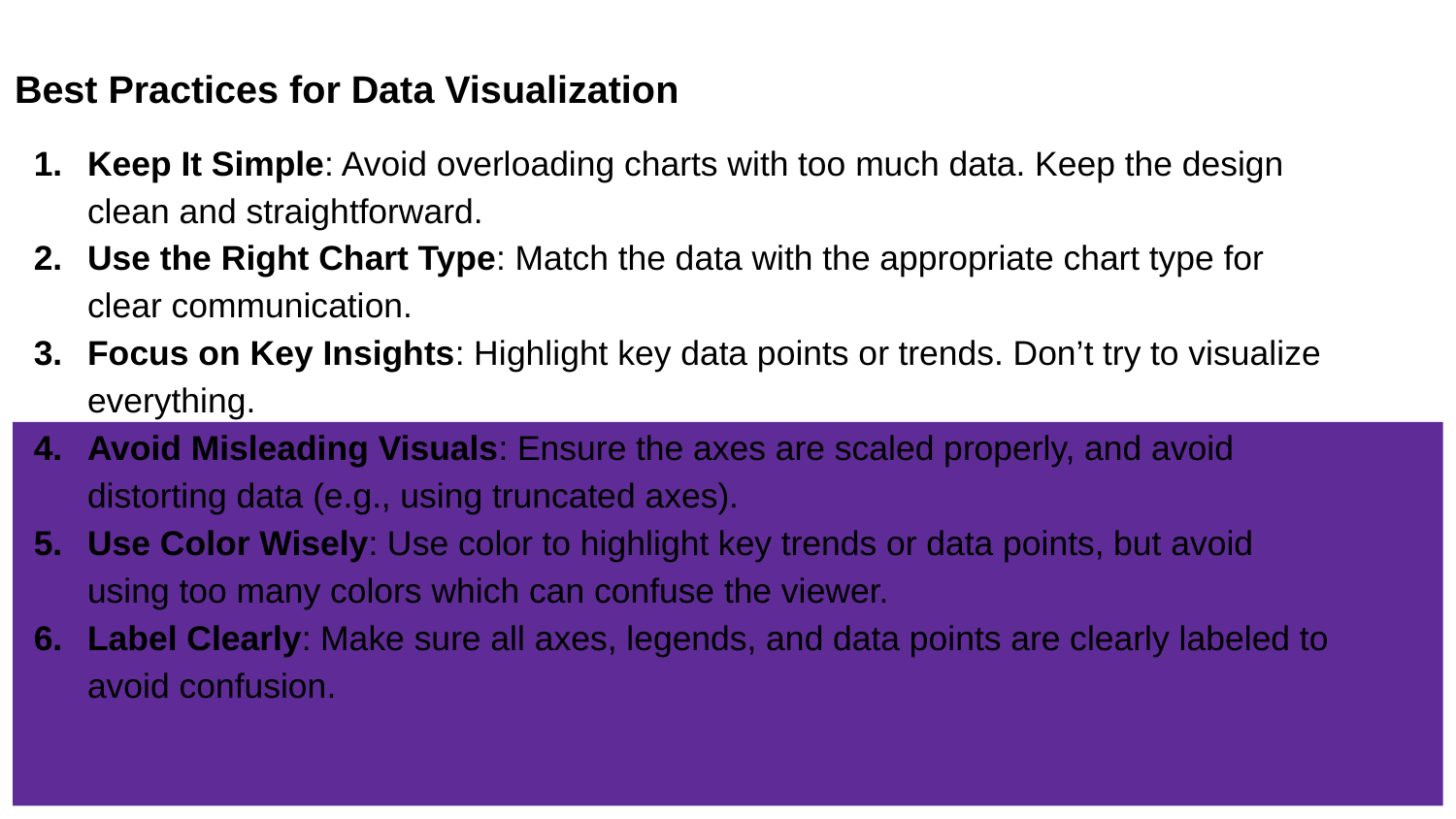

Best Practices for Data Visualization
Keep It Simple: Avoid overloading charts with too much data. Keep the design clean and straightforward.
Use the Right Chart Type: Match the data with the appropriate chart type for clear communication.
Focus on Key Insights: Highlight key data points or trends. Don’t try to visualize everything.
Avoid Misleading Visuals: Ensure the axes are scaled properly, and avoid distorting data (e.g., using truncated axes).
Use Color Wisely: Use color to highlight key trends or data points, but avoid using too many colors which can confuse the viewer.
Label Clearly: Make sure all axes, legends, and data points are clearly labeled to avoid confusion.